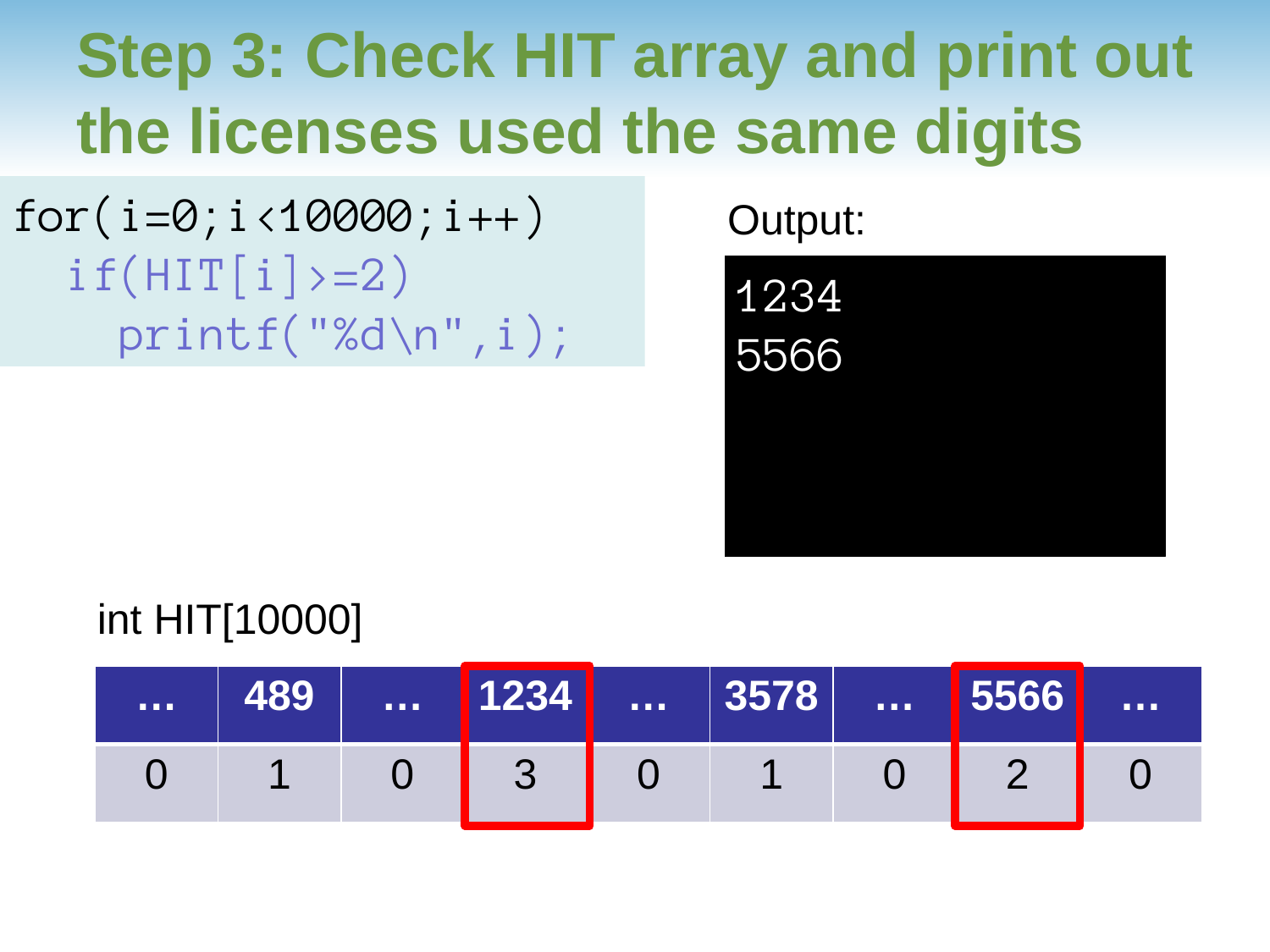

# Step 3: Check HIT array and print out the licenses used the same digits
for(i=0;i<10000;i++)
  if(HIT[i]>=2)
    printf("%d\n",i);
Output:

1234
1234
5566
int HIT[10000]
| … | 489 | … | 1234 | … | 3578 | … | 5566 | … |
| --- | --- | --- | --- | --- | --- | --- | --- | --- |
| 0 | 1 | 0 | 3 | 0 | 1 | 0 | 2 | 0 |